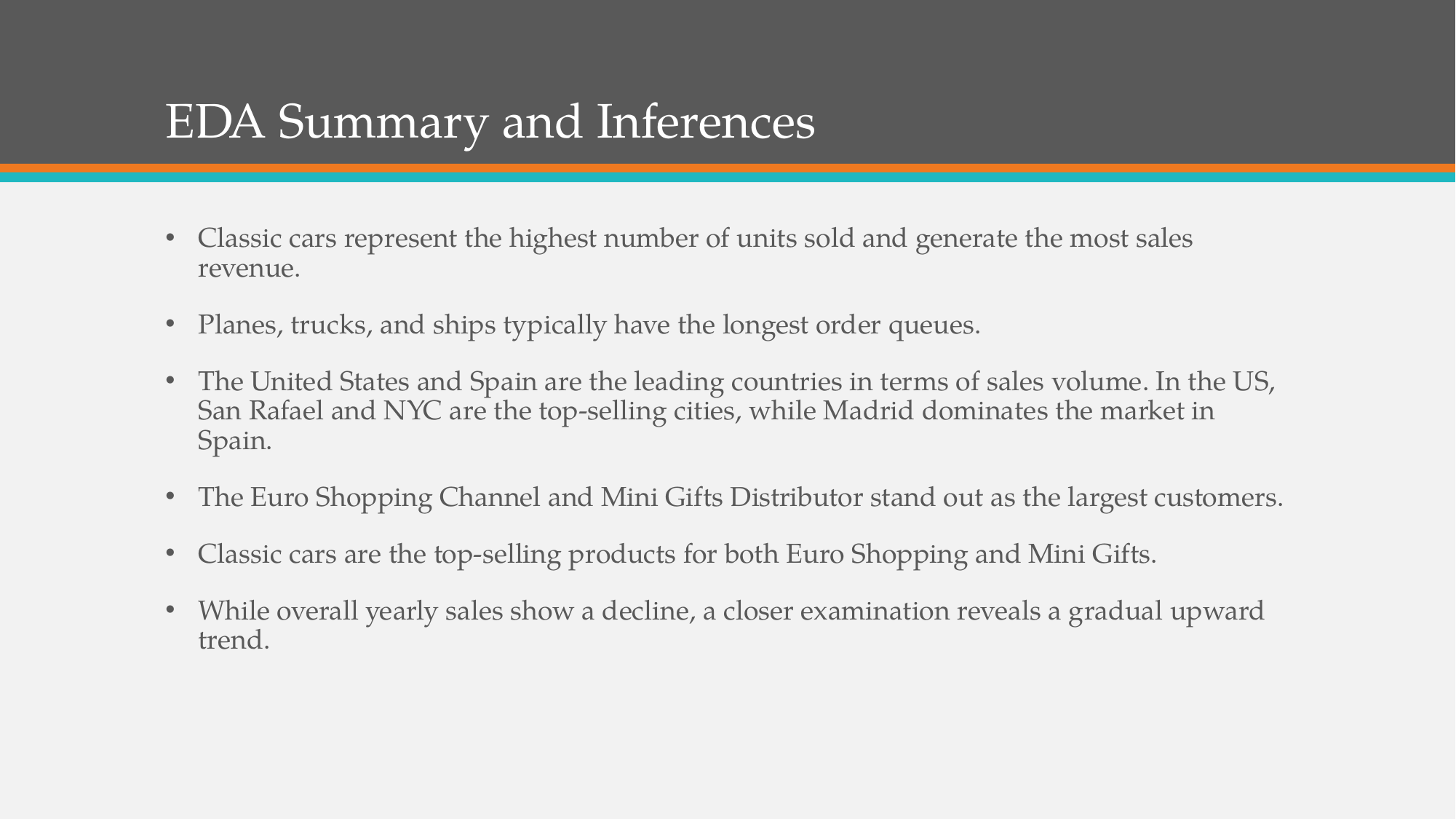

# EDA Summary and Inferences
Classic cars represent the highest number of units sold and generate the most sales revenue.
Planes, trucks, and ships typically have the longest order queues.
The United States and Spain are the leading countries in terms of sales volume. In the US, San Rafael and NYC are the top-selling cities, while Madrid dominates the market in Spain.
The Euro Shopping Channel and Mini Gifts Distributor stand out as the largest customers.
Classic cars are the top-selling products for both Euro Shopping and Mini Gifts.
While overall yearly sales show a decline, a closer examination reveals a gradual upward trend.